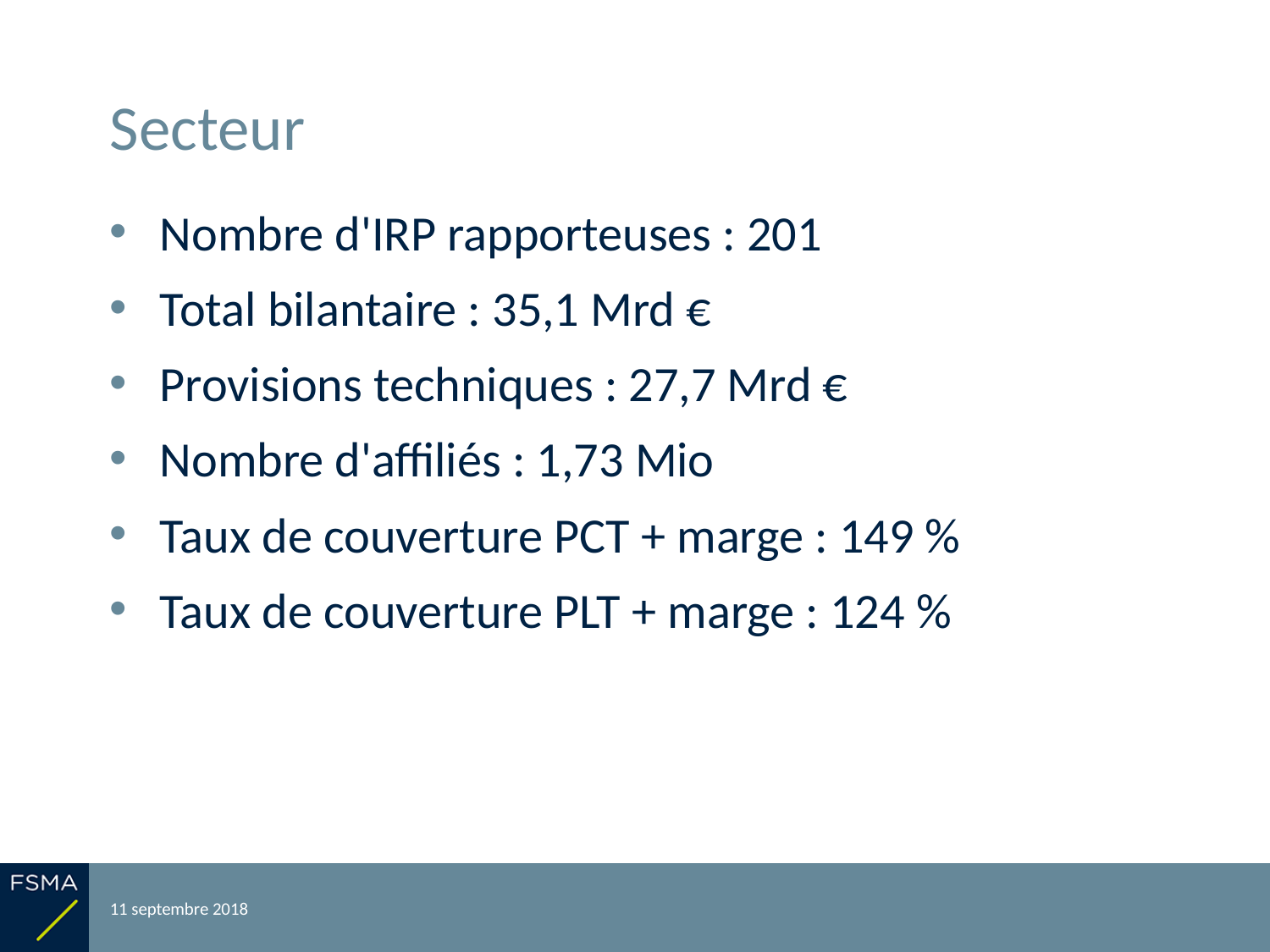

# Secteur
Nombre d'IRP rapporteuses : 201
Total bilantaire : 35,1 Mrd €
Provisions techniques : 27,7 Mrd €
Nombre d'affiliés : 1,73 Mio
Taux de couverture PCT + marge : 149 %
Taux de couverture PLT + marge : 124 %
11 septembre 2018
Reporting relatif à l'exercice 2017
6